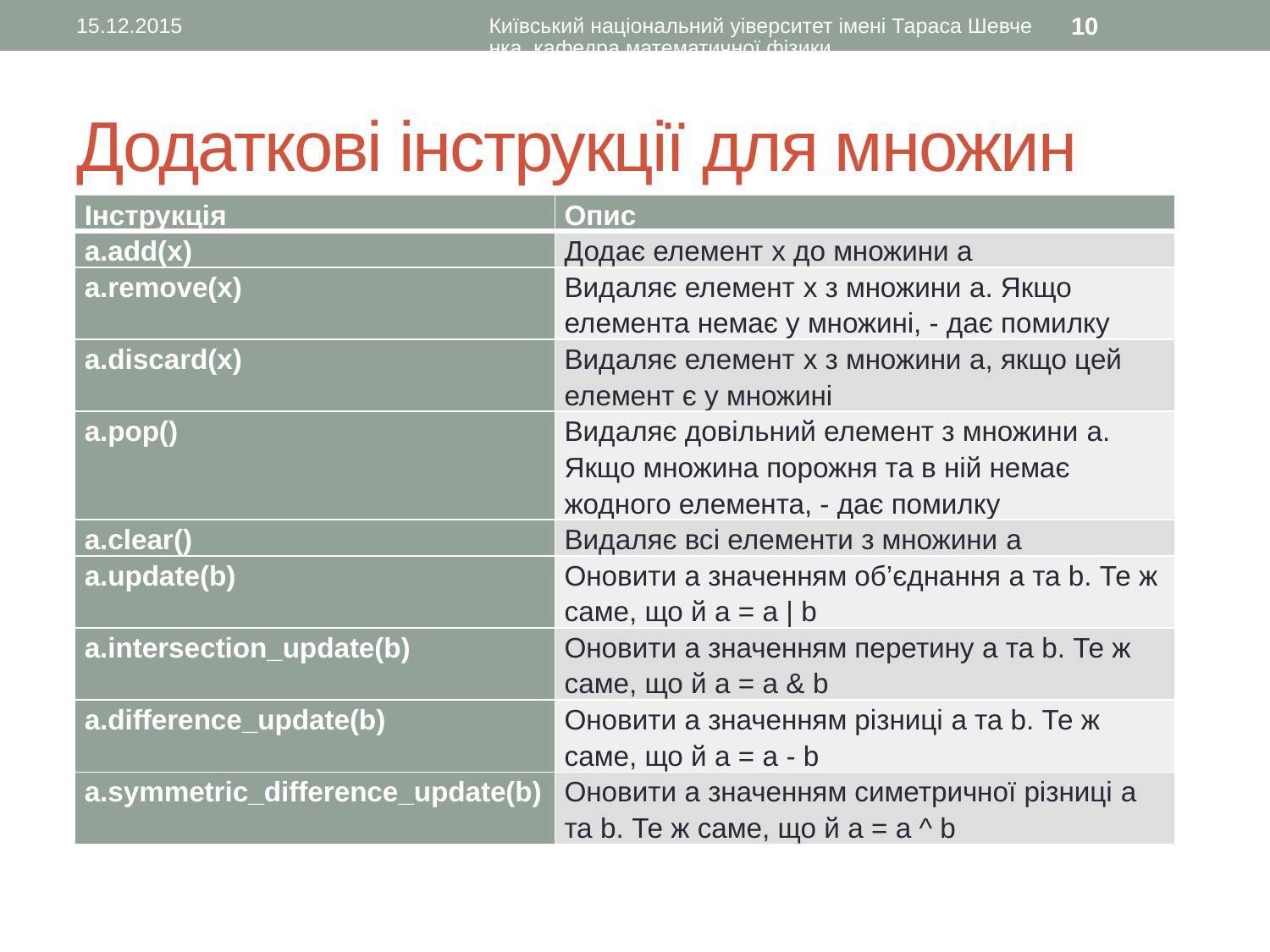

15.12.2015
Київський національний уіверситет імені Тараса Шевченка, кафедра математичної фізики
10
# Додаткові інструкції для множин
| Інструкція | Опис |
| --- | --- |
| a.add(x) | Додає елемент x до множини a |
| a.remove(x) | Видаляє елемент x з множини a. Якщо елемента немає у множині, - дає помилку |
| a.discard(x) | Видаляє елемент x з множини a, якщо цей елемент є у множині |
| a.pop() | Видаляє довільний елемент з множини a. Якщо множина порожня та в ній немає жодного елемента, - дає помилку |
| a.clear() | Видаляє всі елементи з множини a |
| a.update(b) | Оновити a значенням об’єднання a та b. Те ж саме, що й a = a | b |
| a.intersection\_update(b) | Оновити a значенням перетину a та b. Те ж саме, що й a = a & b |
| a.difference\_update(b) | Оновити a значенням різниці a та b. Те ж саме, що й a = a - b |
| a.symmetric\_difference\_update(b) | Оновити a значенням симетричної різниці a та b. Те ж саме, що й a = a ^ b |